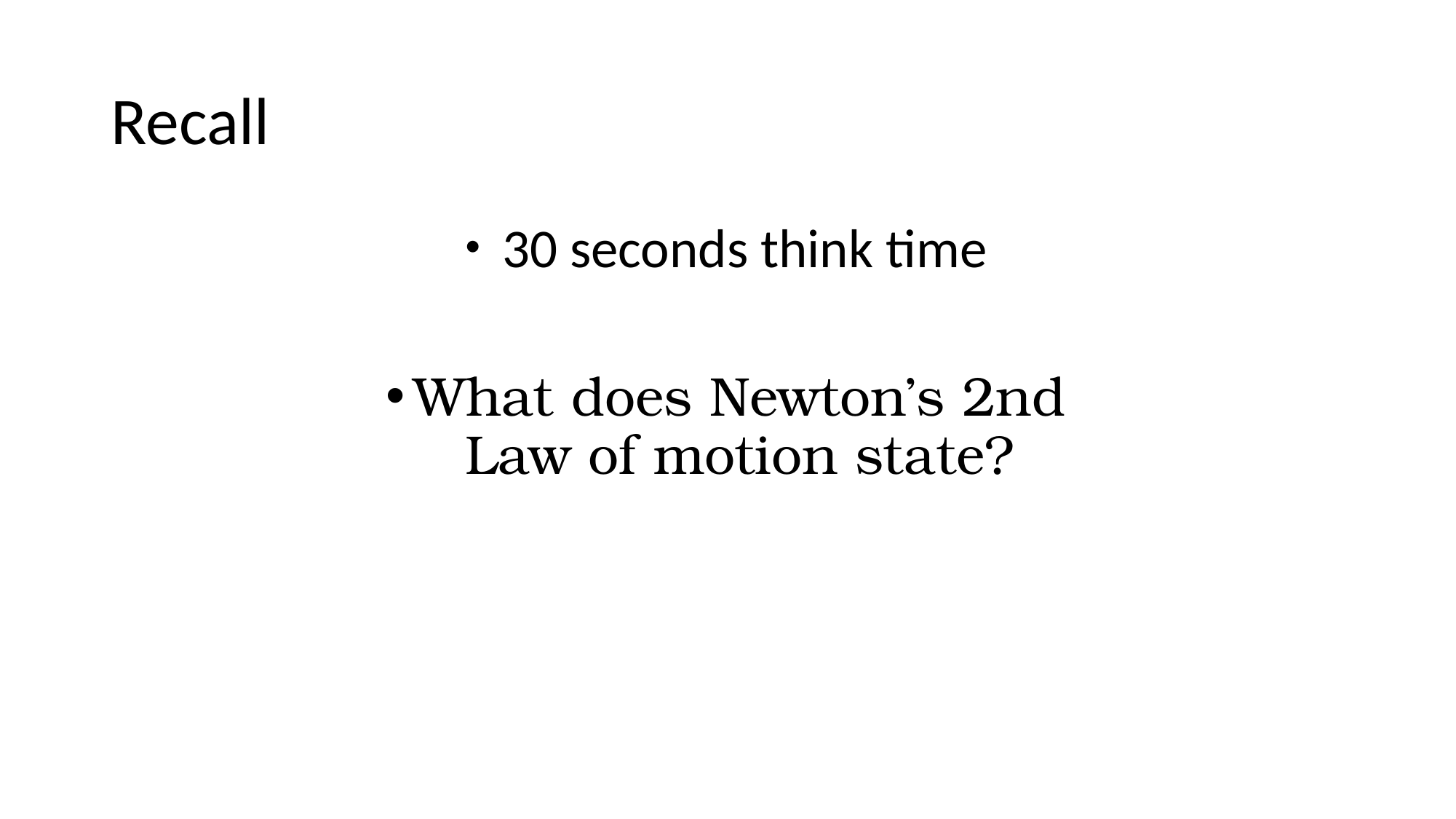

# Recall
 30 seconds think time

What does Newton’s 2nd Law of motion state?